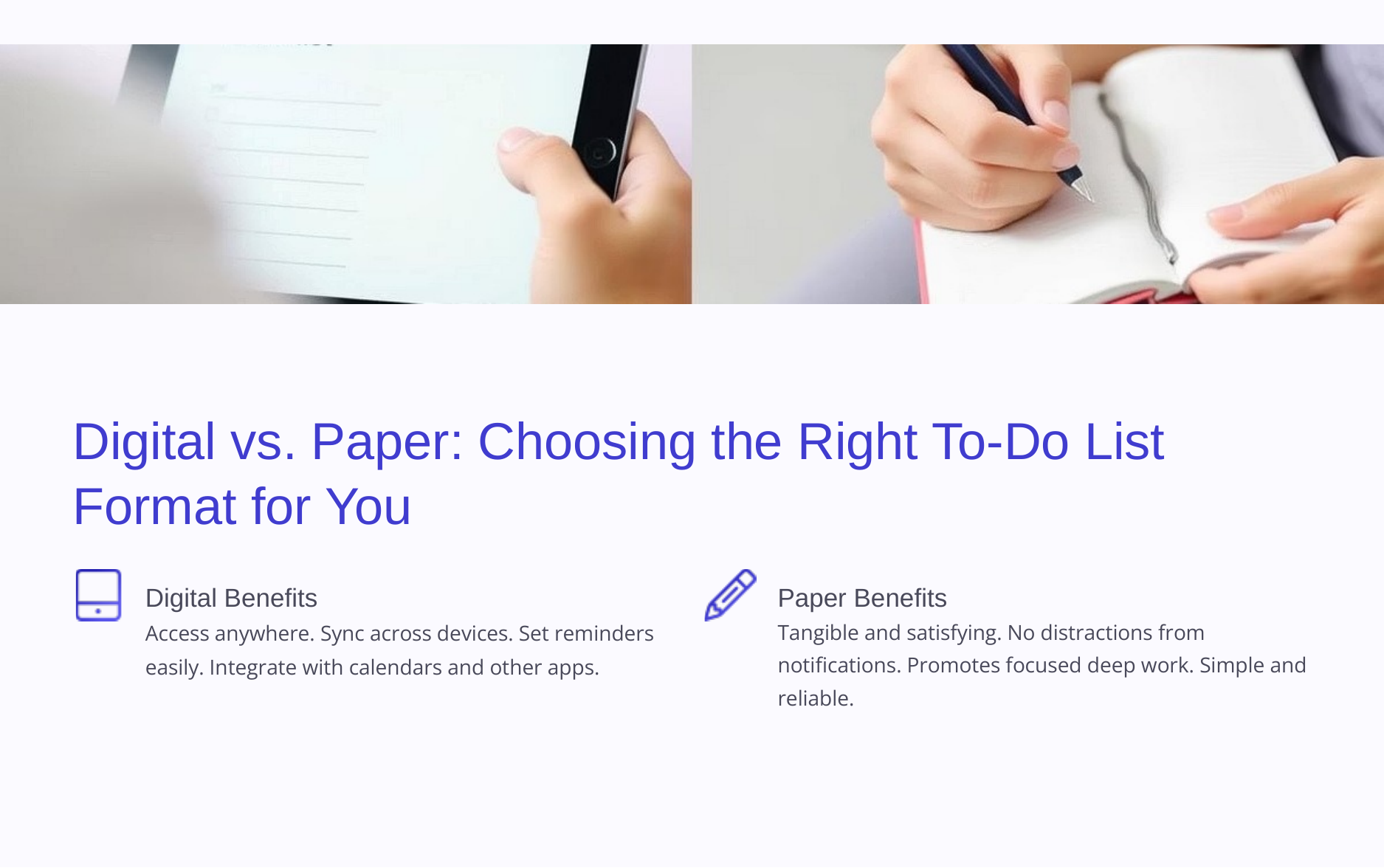

Digital vs. Paper: Choosing the Right To-Do List Format for You

Digital Benefits
Access anywhere. Sync across devices. Set reminders easily. Integrate with calendars and other apps.
Paper Benefits
Tangible and satisfying. No distractions from notifications. Promotes focused deep work. Simple and reliable.